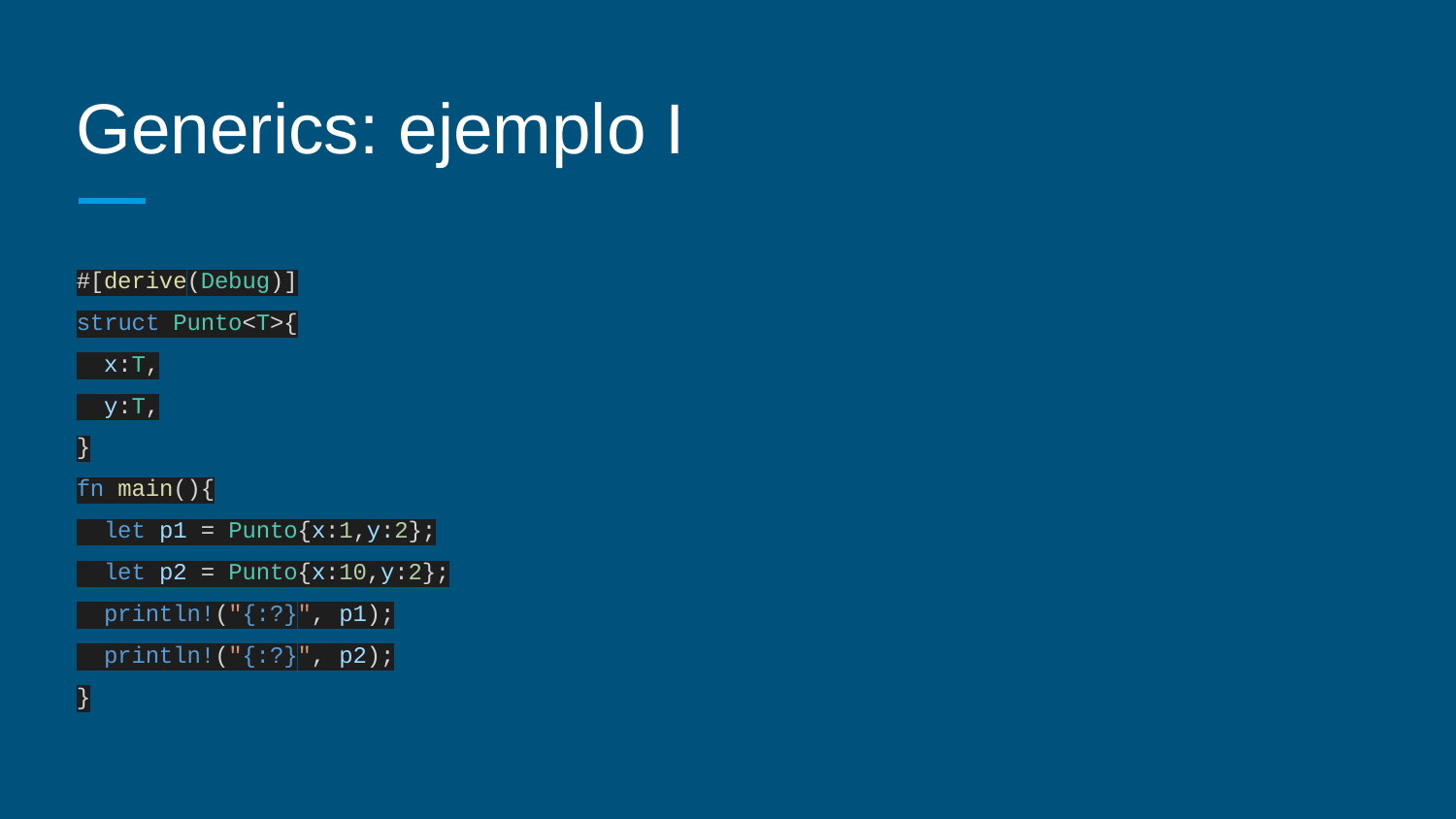

# Generics: ejemplo I
#[derive(Debug)]
struct Punto<T>{
  x:T,
  y:T,
}
fn main(){
  let p1 = Punto{x:1,y:2};
  let p2 = Punto{x:10,y:2};
  println!("{:?}", p1);
  println!("{:?}", p2);
}